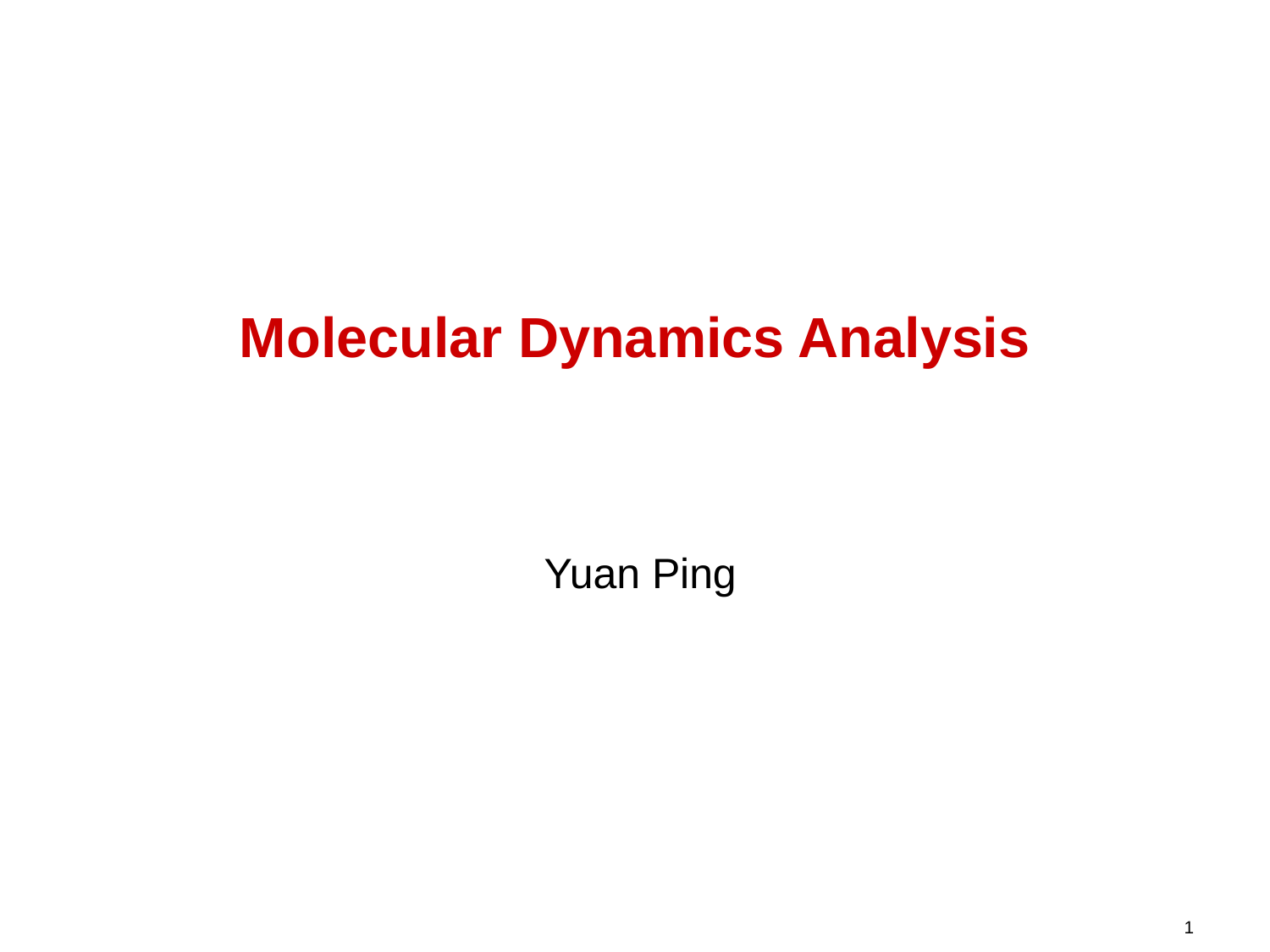

# Molecular Dynamics Analysis
Yuan Ping

1